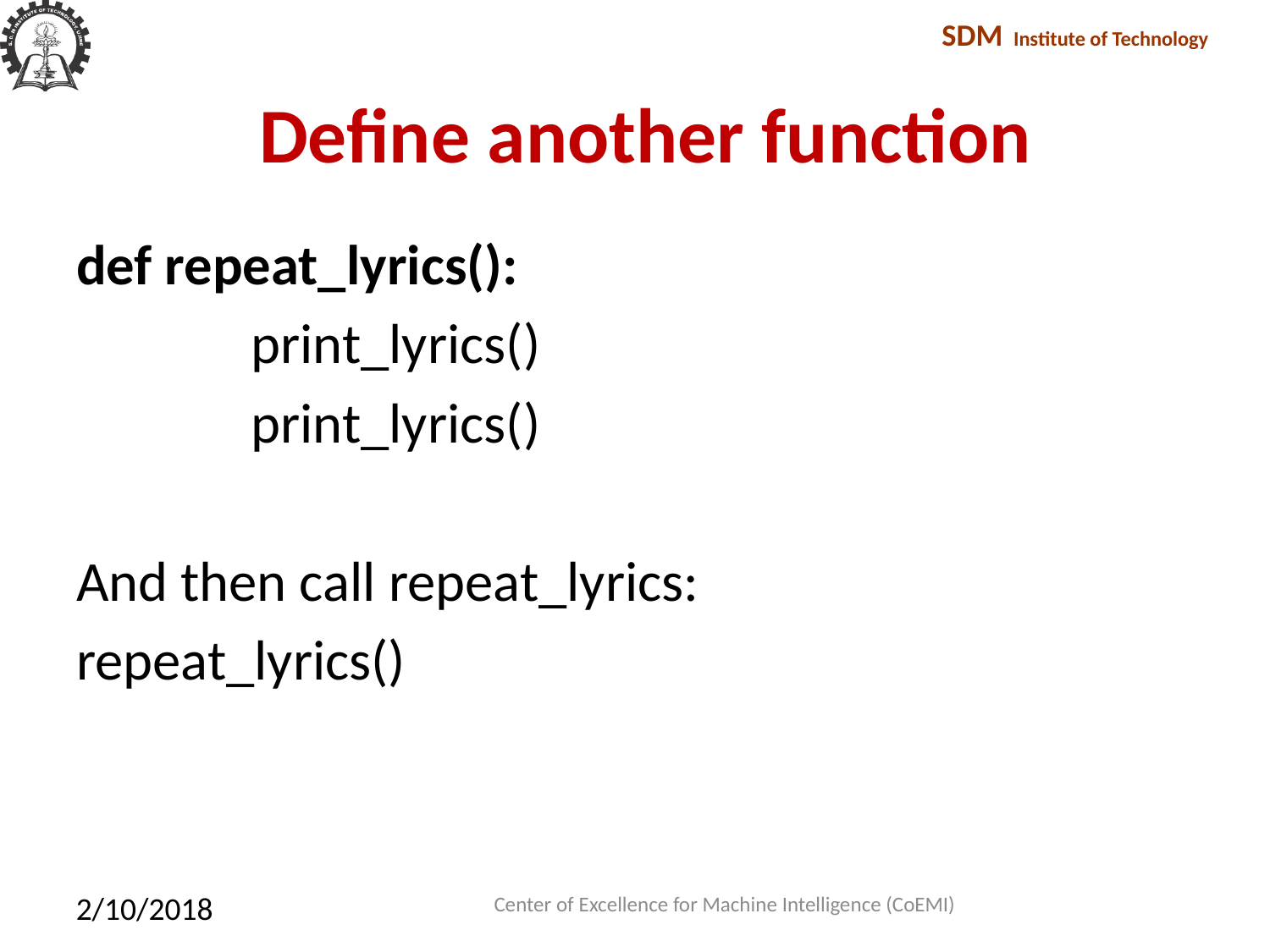

# Define another function
def repeat_lyrics():
		print_lyrics()
		print_lyrics()

And then call repeat_lyrics:
repeat_lyrics()
Center of Excellence for Machine Intelligence (CoEMI)
2/10/2018